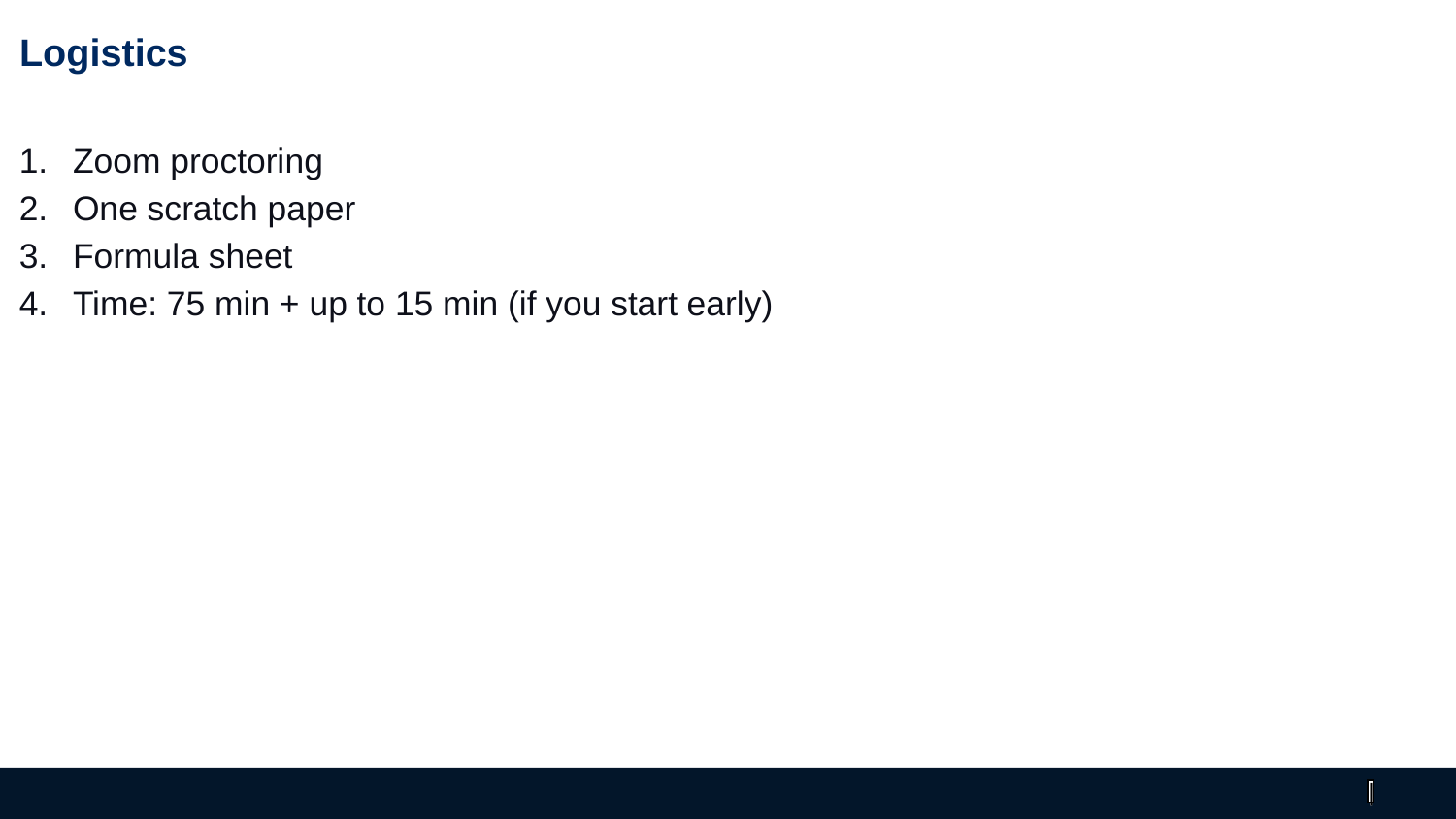

# Logistics
Zoom proctoring
One scratch paper
Formula sheet
Time: 75 min + up to 15 min (if you start early)